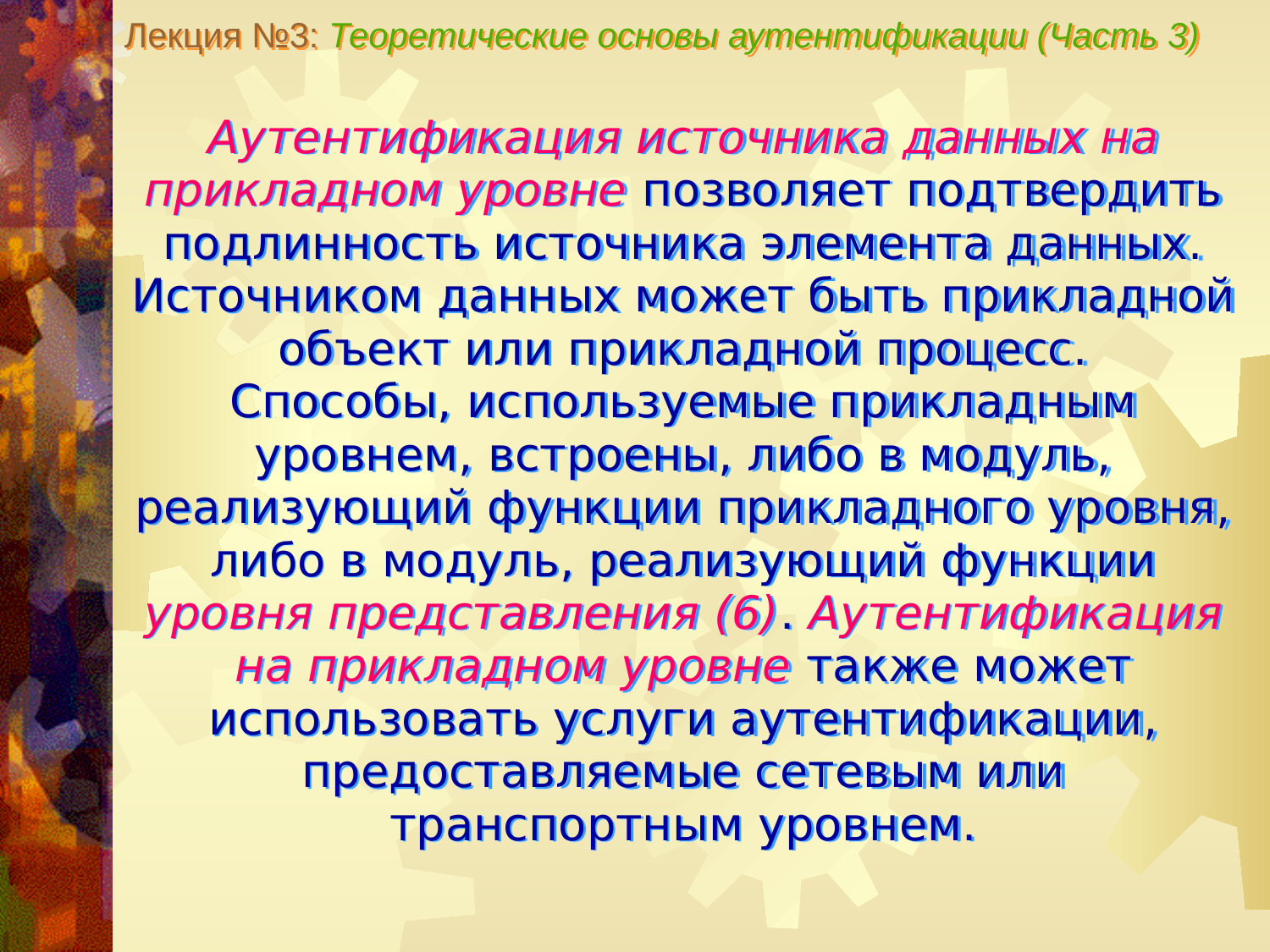

Лекция №3: Теоретические основы аутентификации (Часть 3)
Аутентификация источника данных на прикладном уровне позволяет подтвердить подлинность источника элемента данных. Источником данных может быть прикладной объект или прикладной процесс.
Способы, используемые прикладным уровнем, встроены, либо в модуль, реализующий функции прикладного уровня, либо в модуль, реализующий функции уровня представления (6). Аутентификация на прикладном уровне также может использовать услуги аутентификации, предоставляемые сетевым или транспортным уровнем.